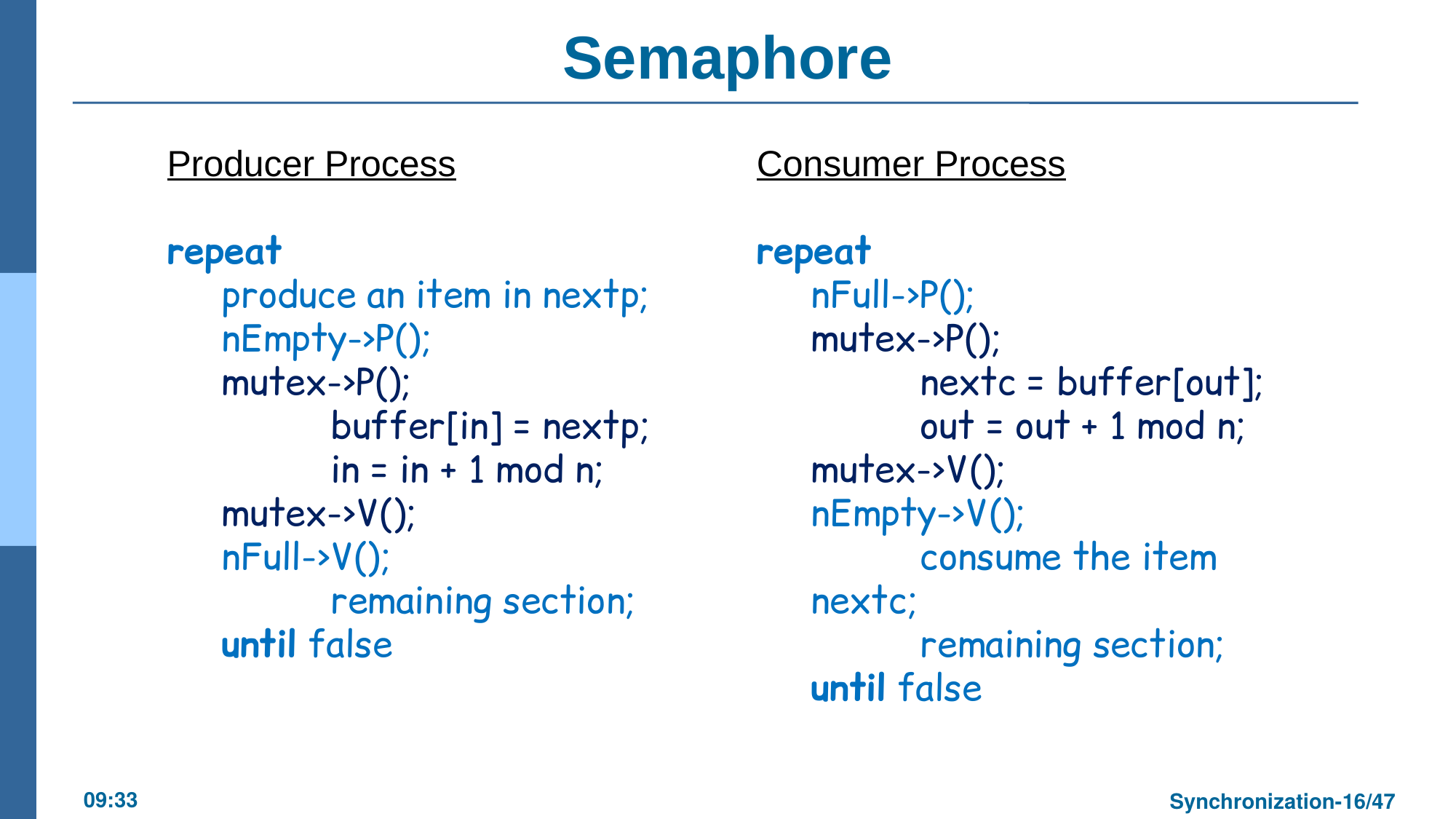

# Semaphore
Producer Process

repeat
produce an item in nextp;
nEmpty->P();
mutex->P();
	buffer[in] = nextp;
	in = in + 1 mod n;
mutex->V();
nFull->V();
	remaining section;
until false
Consumer Process

repeat
nFull->P();
mutex->P();
	nextc = buffer[out];
	out = out + 1 mod n;
mutex->V();
nEmpty->V();
	consume the item nextc;
	remaining section;
until false